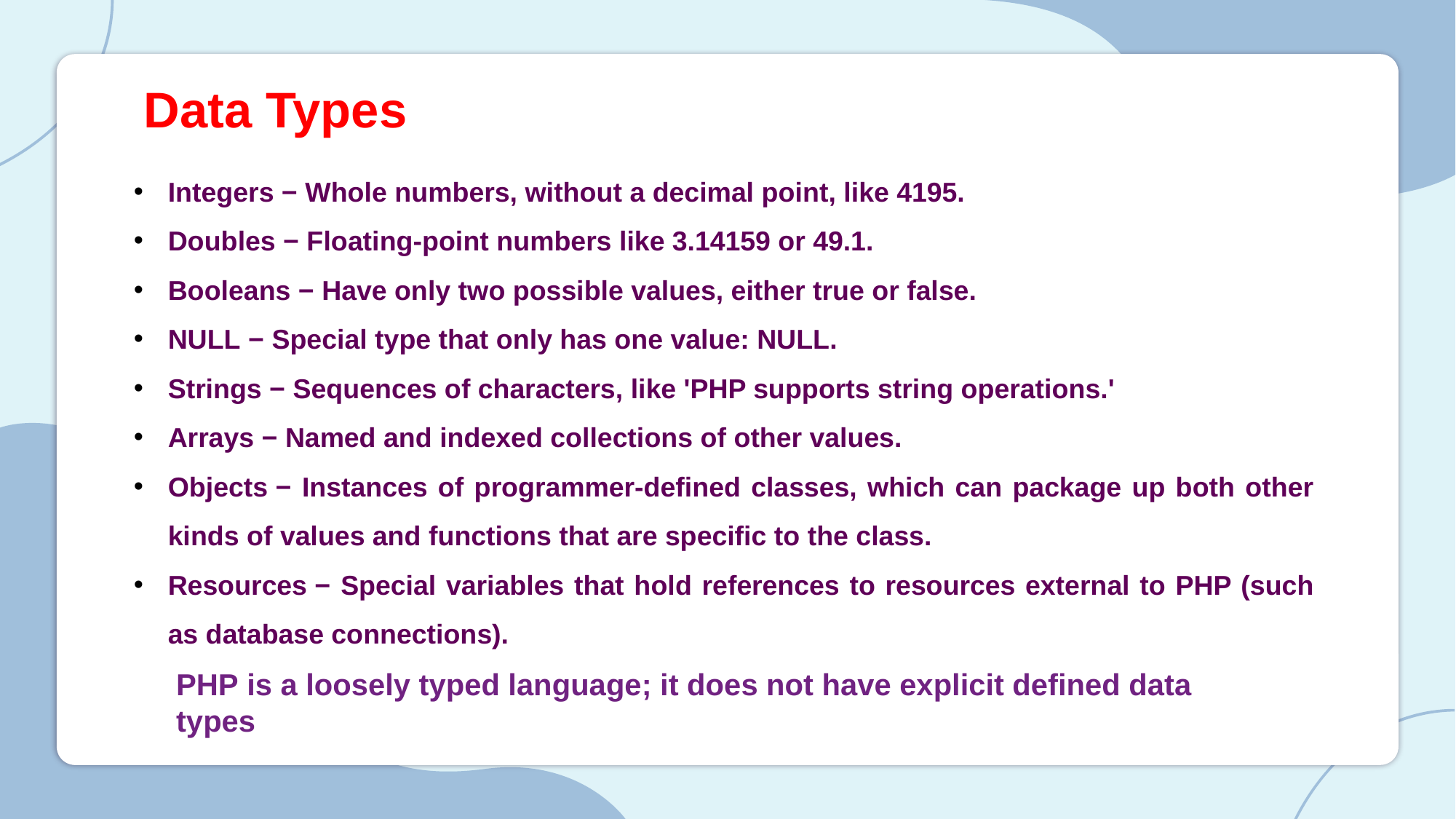

Data Types
Integers − Whole numbers, without a decimal point, like 4195.
Doubles − Floating-point numbers like 3.14159 or 49.1.
Booleans − Have only two possible values, either true or false.
NULL − Special type that only has one value: NULL.
Strings − Sequences of characters, like 'PHP supports string operations.'
Arrays − Named and indexed collections of other values.
Objects − Instances of programmer-defined classes, which can package up both other kinds of values and functions that are specific to the class.
Resources − Special variables that hold references to resources external to PHP (such as database connections).
PHP is a loosely typed language; it does not have explicit defined data types